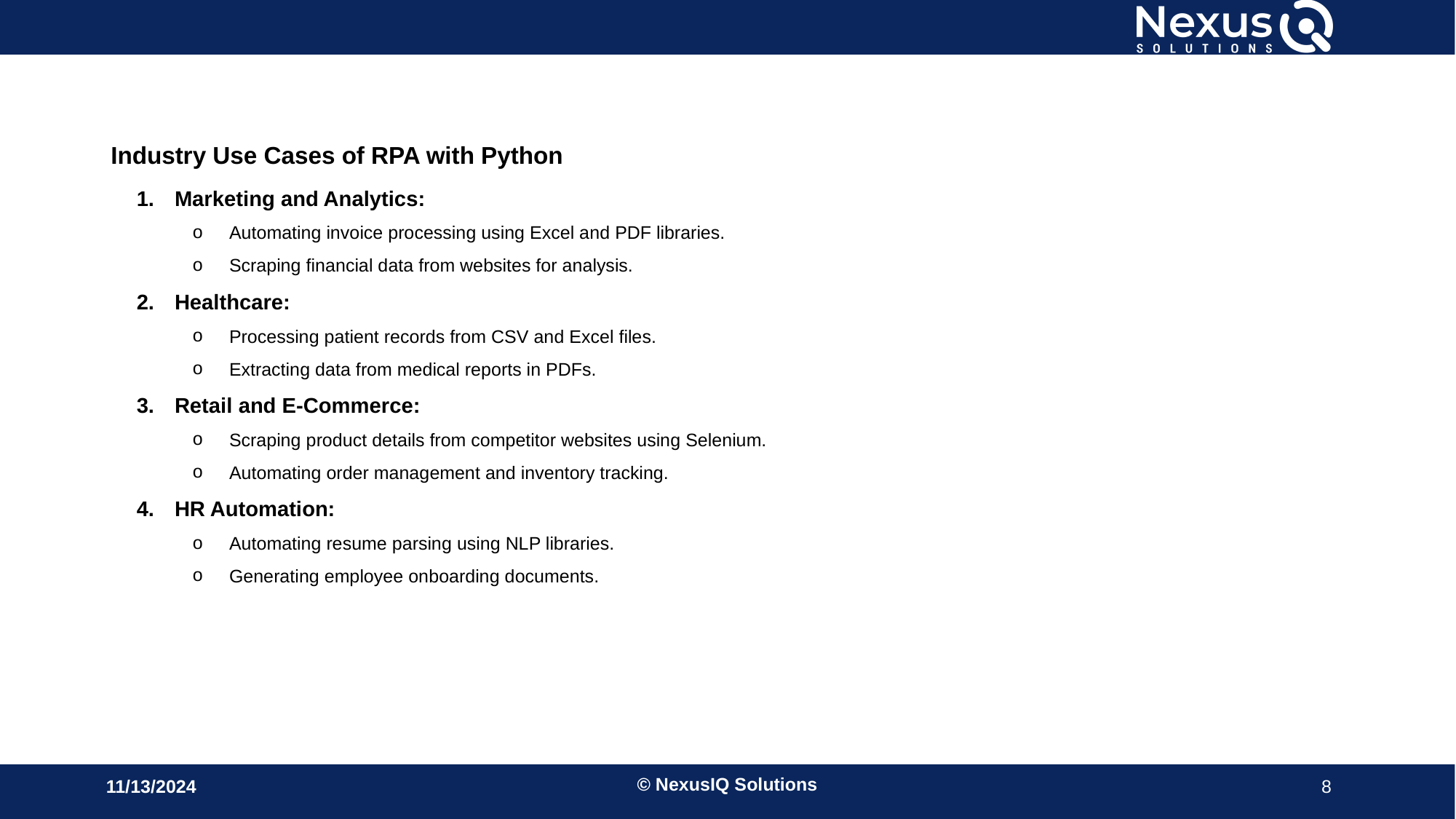

Industry Use Cases of RPA with Python
Marketing and Analytics:
Automating invoice processing using Excel and PDF libraries.
Scraping financial data from websites for analysis.
Healthcare:
Processing patient records from CSV and Excel files.
Extracting data from medical reports in PDFs.
Retail and E-Commerce:
Scraping product details from competitor websites using Selenium.
Automating order management and inventory tracking.
HR Automation:
Automating resume parsing using NLP libraries.
Generating employee onboarding documents.